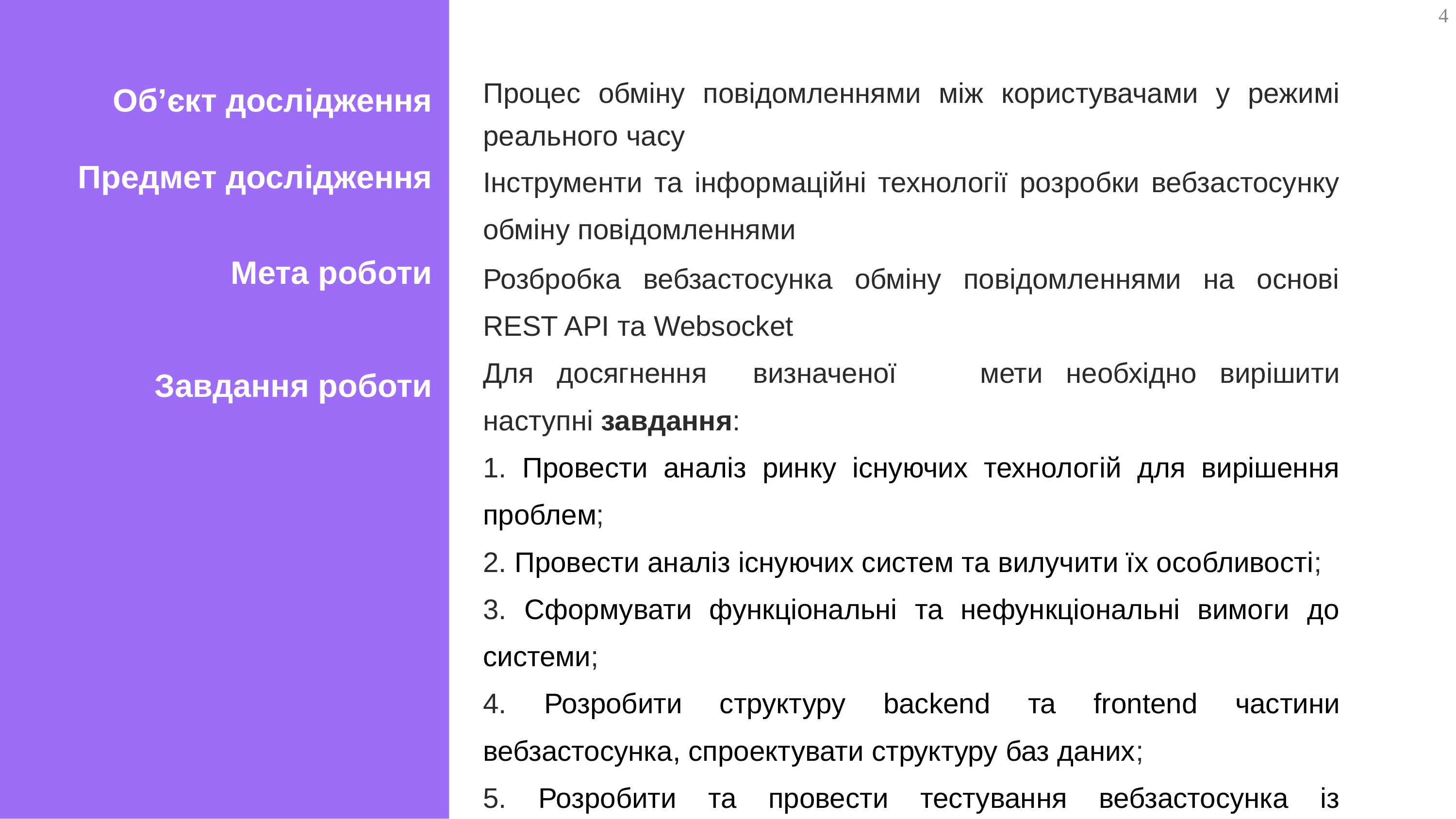

4
Процес обміну повідомленнями між користувачами у режимі реального часу
Об’єкт дослідження
Предмет дослідження
Інструменти та інформаційні технології розробки вебзастосунку обміну повідомленнями
Мета роботи
Розбробка вебзастосунка обміну повідомленнями на основі REST API та Websocket
Для досягнення  визначеної 	мети необхідно вирішити наступні завдання:
1. Провести аналіз ринку існуючих технологій для вирішення проблем;
2. Провести аналіз існуючих систем та вилучити їх особливості;
3. Сформувати функціональні та нефункціональні вимоги до системи;
4. Розробити структуру backend та frontend частини вебзастосунка, спроектувати структуру баз даних;
5. Розробити та провести тестування вебзастосунка із дотриманням поставлених вимог;

Завдання роботи